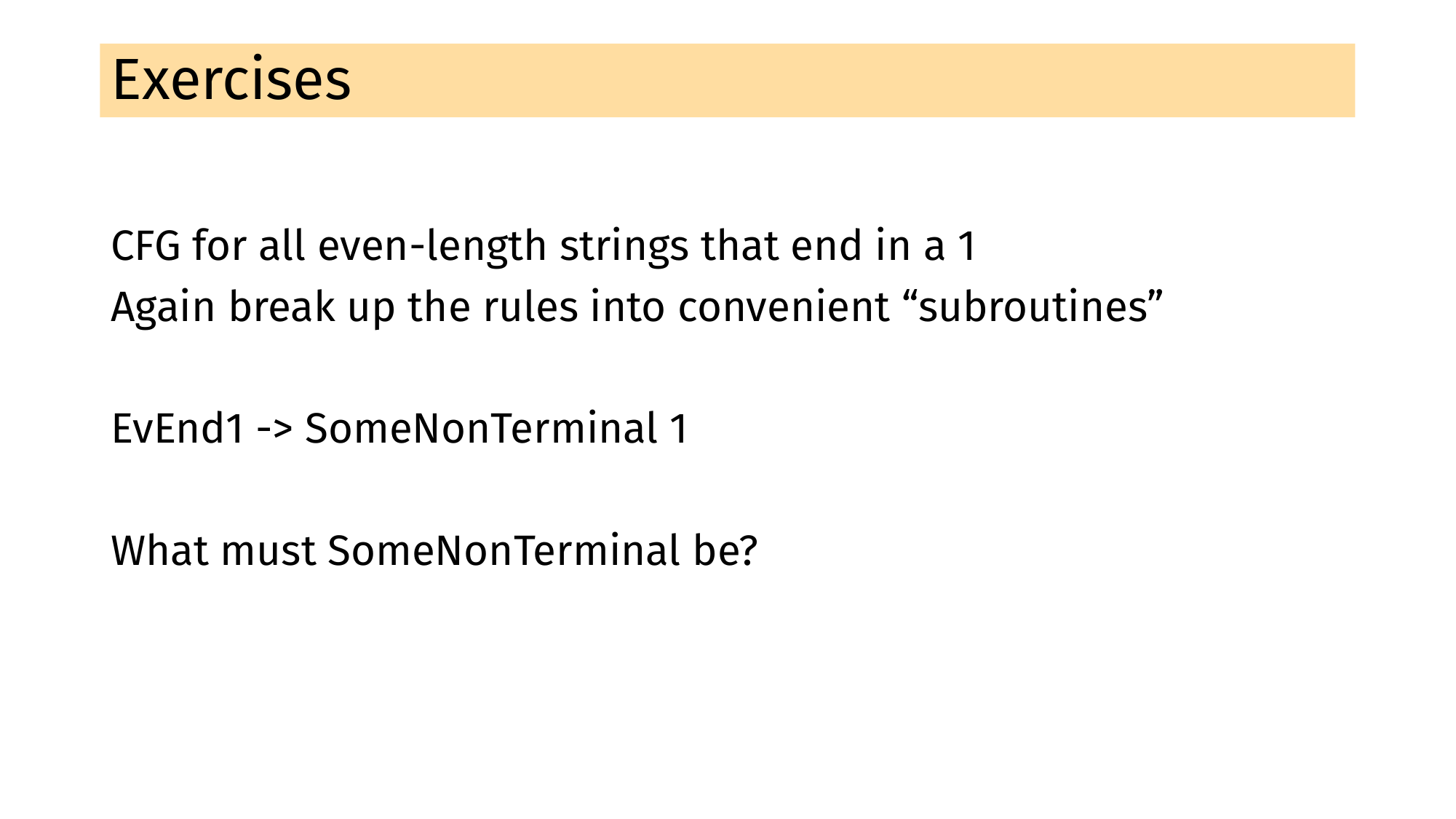

# Exercises
CFG for all even-length strings that end in a 1
Again break up the rules into convenient “subroutines”

EvEnd1 -> SomeNonTerminal 1

What must SomeNonTerminal be?